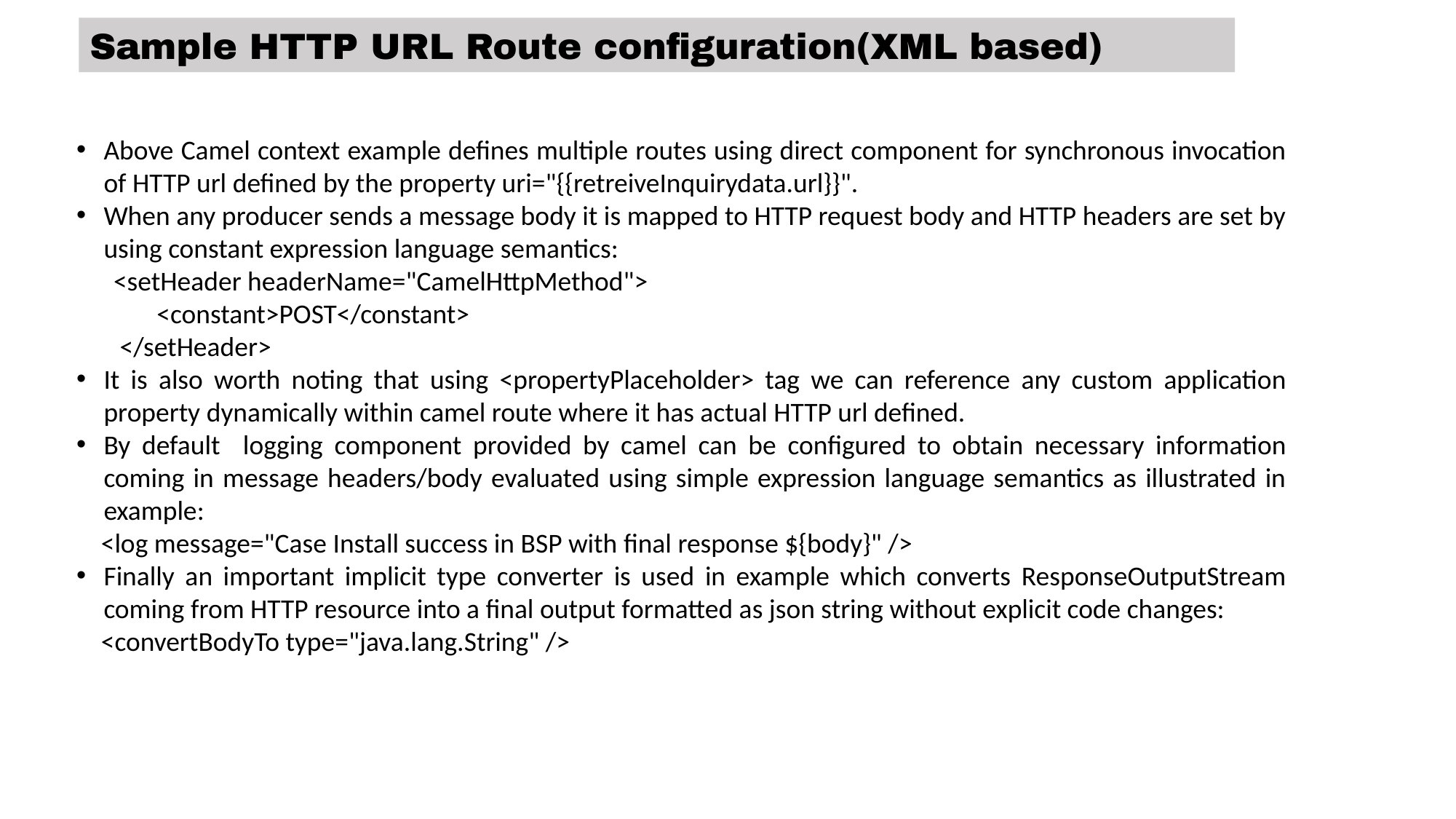

Sample HTTP URL Route configuration(XML based)
#

Above Camel context example defines multiple routes using direct component for synchronous invocation of HTTP url defined by the property uri="{{retreiveInquirydata.url}}".
When any producer sends a message body it is mapped to HTTP request body and HTTP headers are set by using constant expression language semantics:
      <setHeader headerName="CamelHttpMethod">
             <constant>POST</constant>
       </setHeader>
It is also worth noting that using <propertyPlaceholder> tag we can reference any custom application property dynamically within camel route where it has actual HTTP url defined.
By default  logging component provided by camel can be configured to obtain necessary information coming in message headers/body evaluated using simple expression language semantics as illustrated in example:
    <log message="Case Install success in BSP with final response ${body}" />
Finally an important implicit type converter is used in example which converts ResponseOutputStream coming from HTTP resource into a final output formatted as json string without explicit code changes:
    <convertBodyTo type="java.lang.String" />